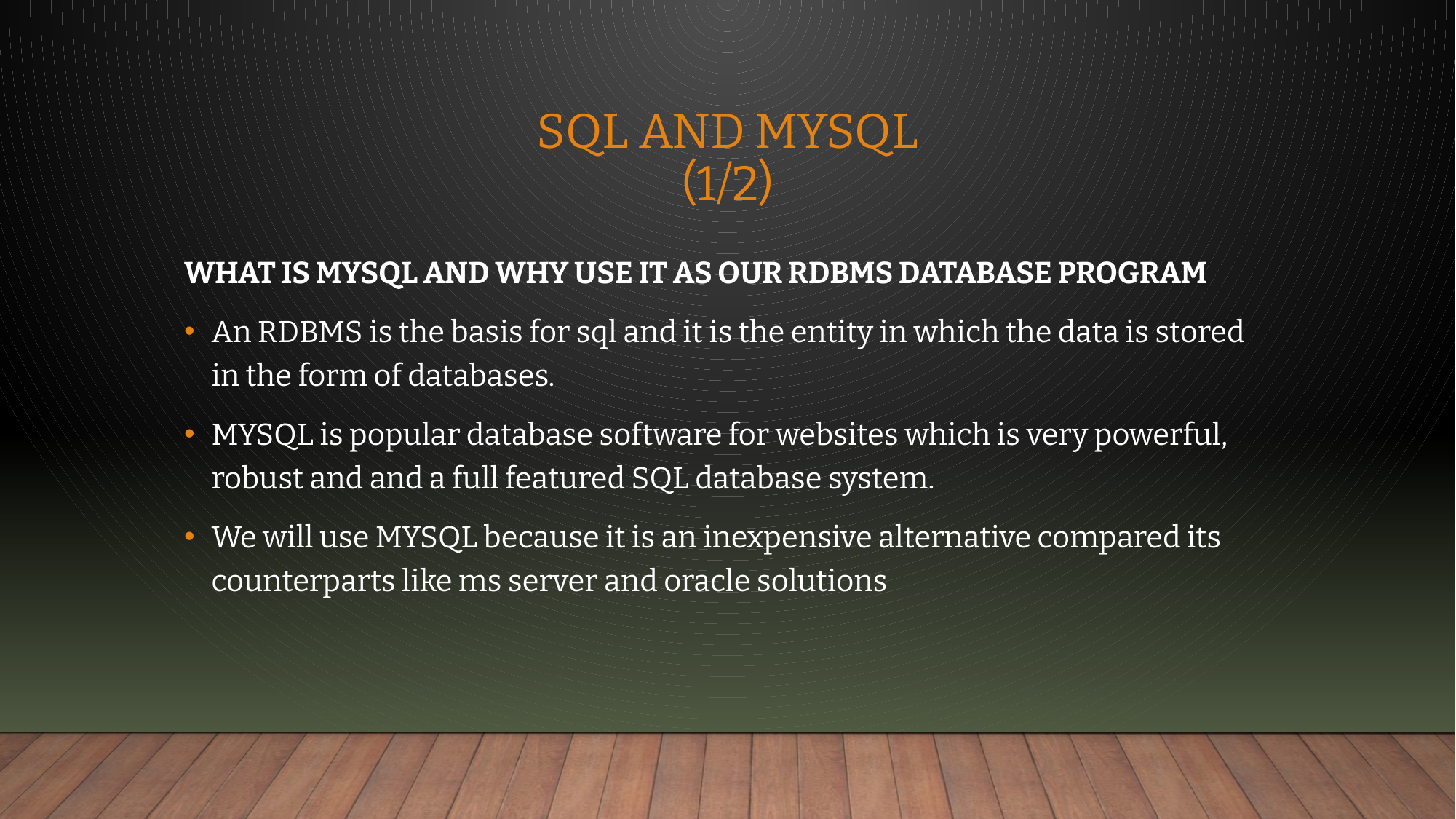

# SQL AND MYSQL (1/2)
WHAT IS MYSQL AND WHY USE IT AS OUR RDBMS DATABASE PROGRAM
An RDBMS is the basis for sql and it is the entity in which the data is stored in the form of databases.
MYSQL is popular database software for websites which is very powerful, robust and and a full featured SQL database system.
We will use MYSQL because it is an inexpensive alternative compared its  counterparts like ms server and oracle solutions